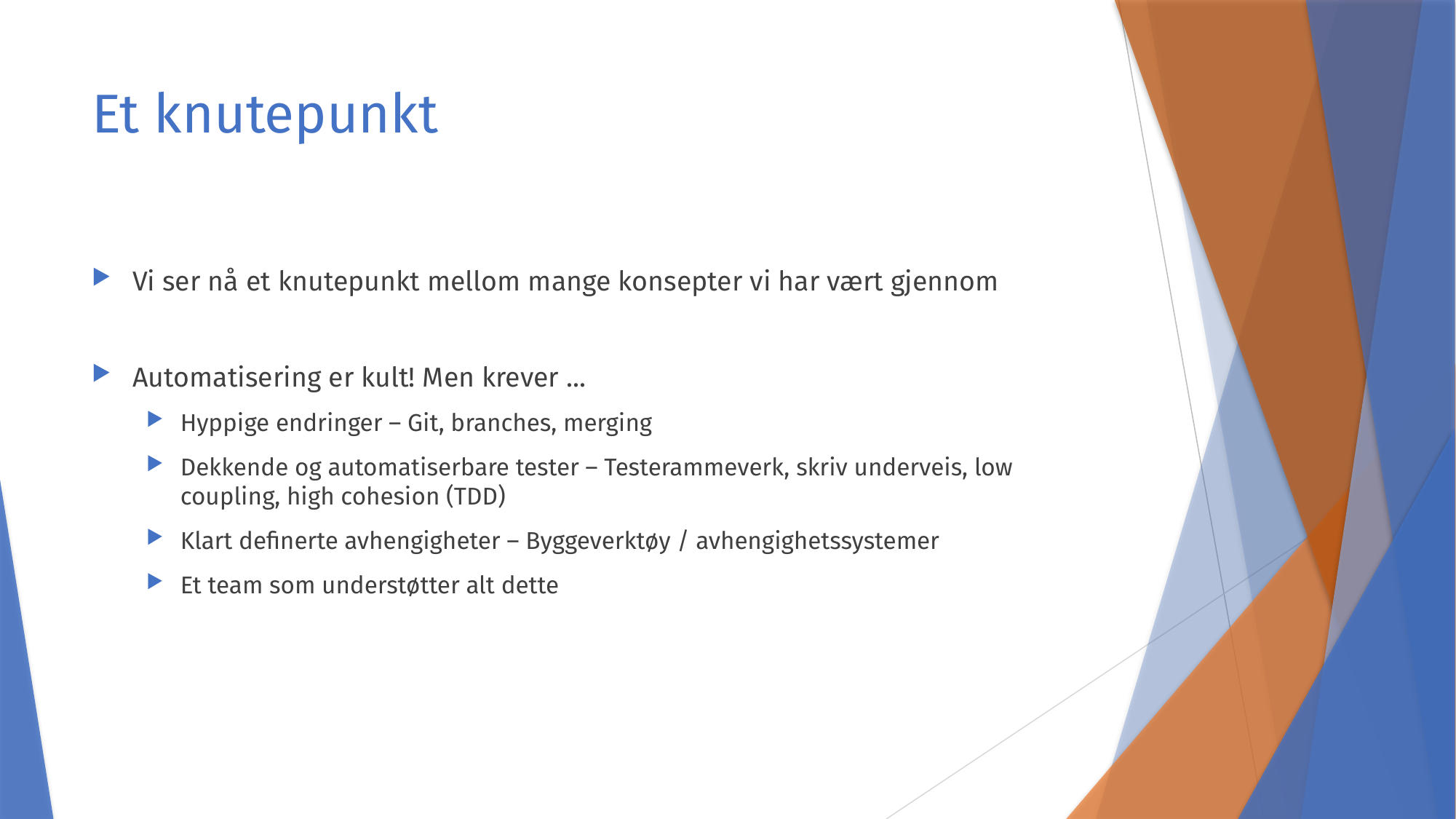

# Et knutepunkt
Vi ser nå et knutepunkt mellom mange konsepter vi har vært gjennom

Automatisering er kult! Men krever ...
Hyppige endringer – Git, branches, merging
Dekkende og automatiserbare tester – Testerammeverk, skriv underveis, low coupling, high cohesion (TDD)
Klart definerte avhengigheter – Byggeverktøy / avhengighetssystemer
Et team som understøtter alt dette